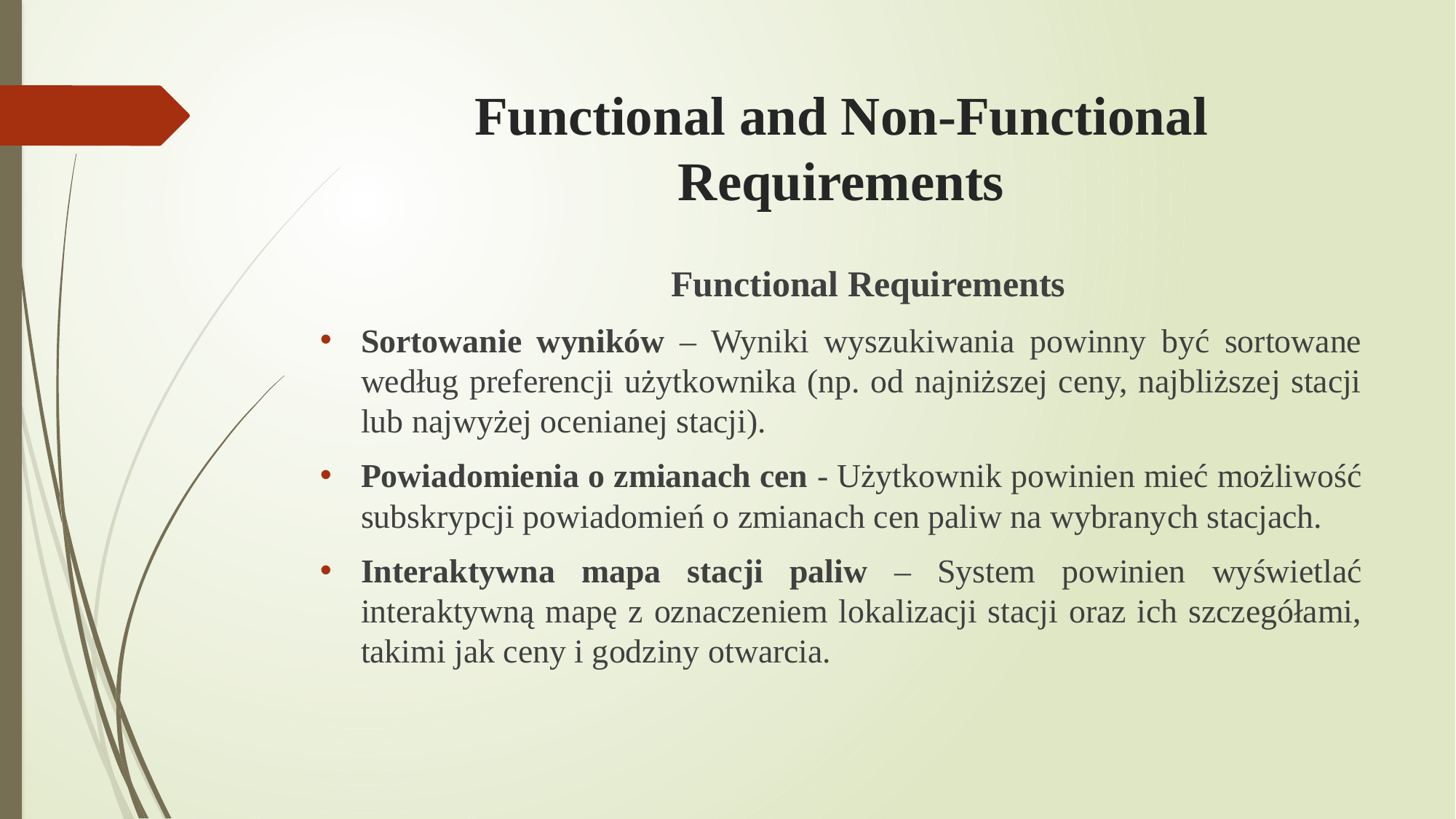

# Functional and Non-Functional Requirements

Functional Requirements
Sortowanie wyników – Wyniki wyszukiwania powinny być sortowane według preferencji użytkownika (np. od najniższej ceny, najbliższej stacji lub najwyżej ocenianej stacji).
Powiadomienia o zmianach cen - Użytkownik powinien mieć możliwość subskrypcji powiadomień o zmianach cen paliw na wybranych stacjach.
Interaktywna mapa stacji paliw – System powinien wyświetlać interaktywną mapę z oznaczeniem lokalizacji stacji oraz ich szczegółami, takimi jak ceny i godziny otwarcia.